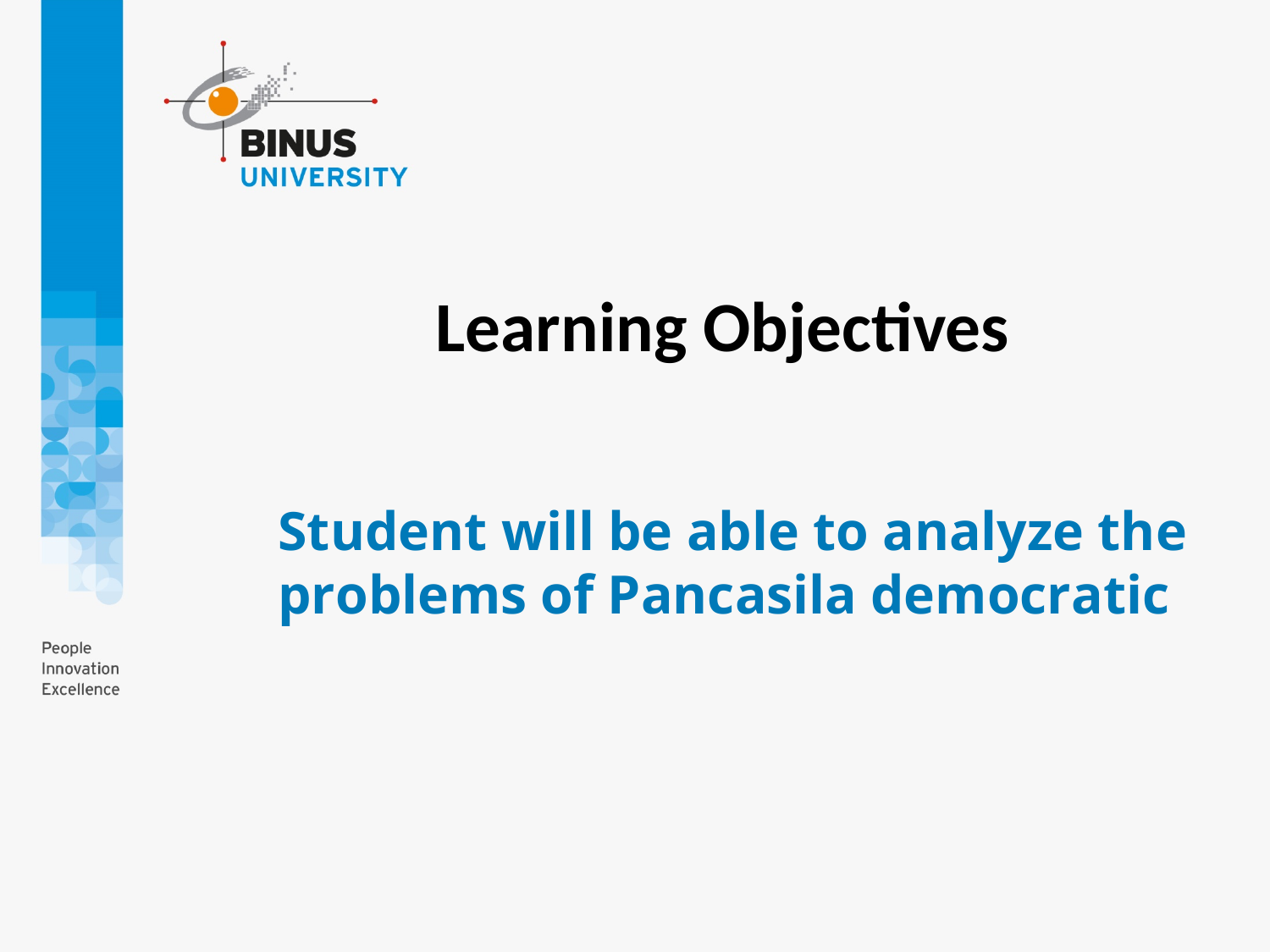

Learning Objectives
# Student will be able to analyze the problems of Pancasila democratic